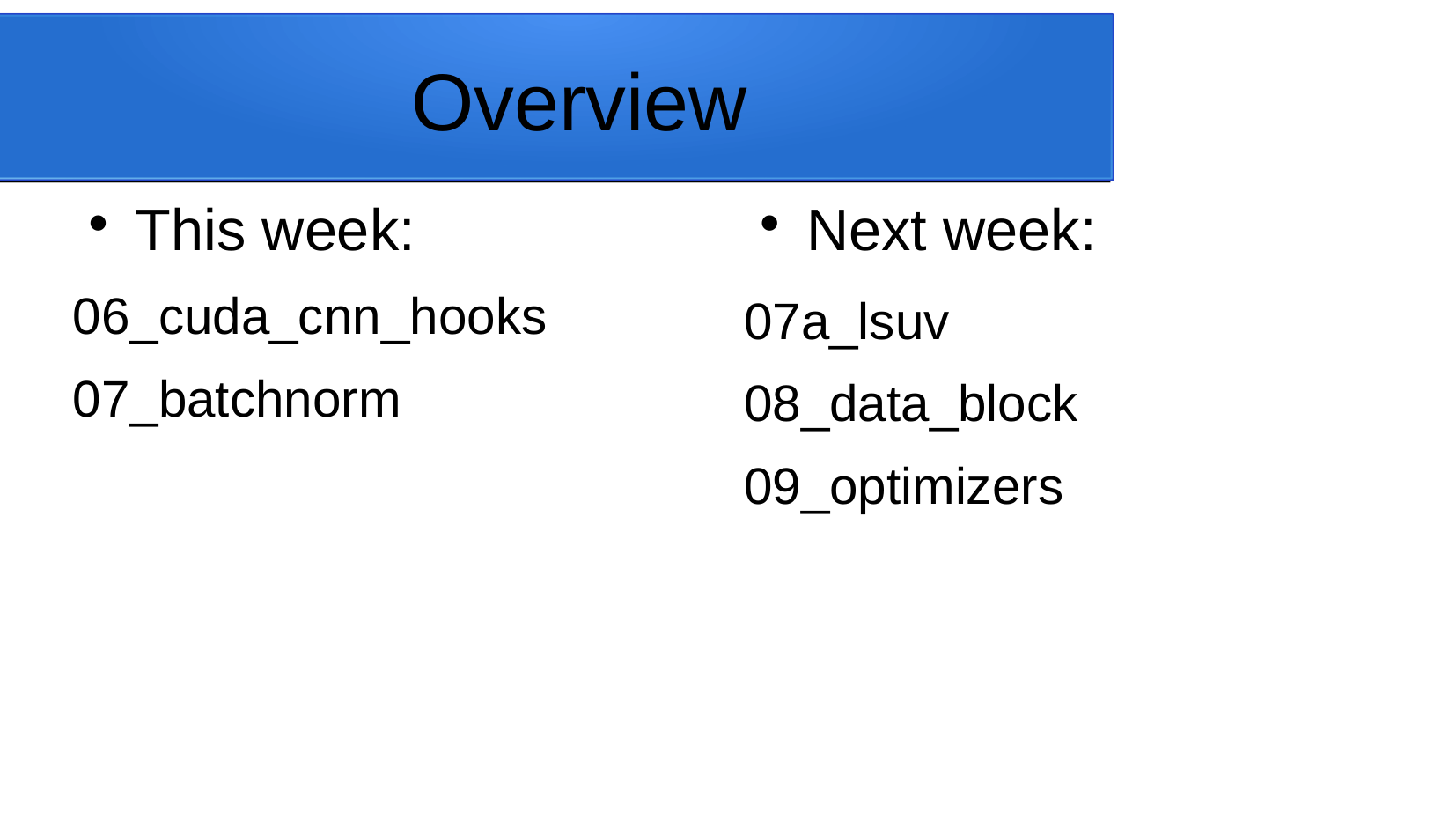

Overview
This week:
06_cuda_cnn_hooks
07_batchnorm
Next week:
07a_lsuv
08_data_block
09_optimizers